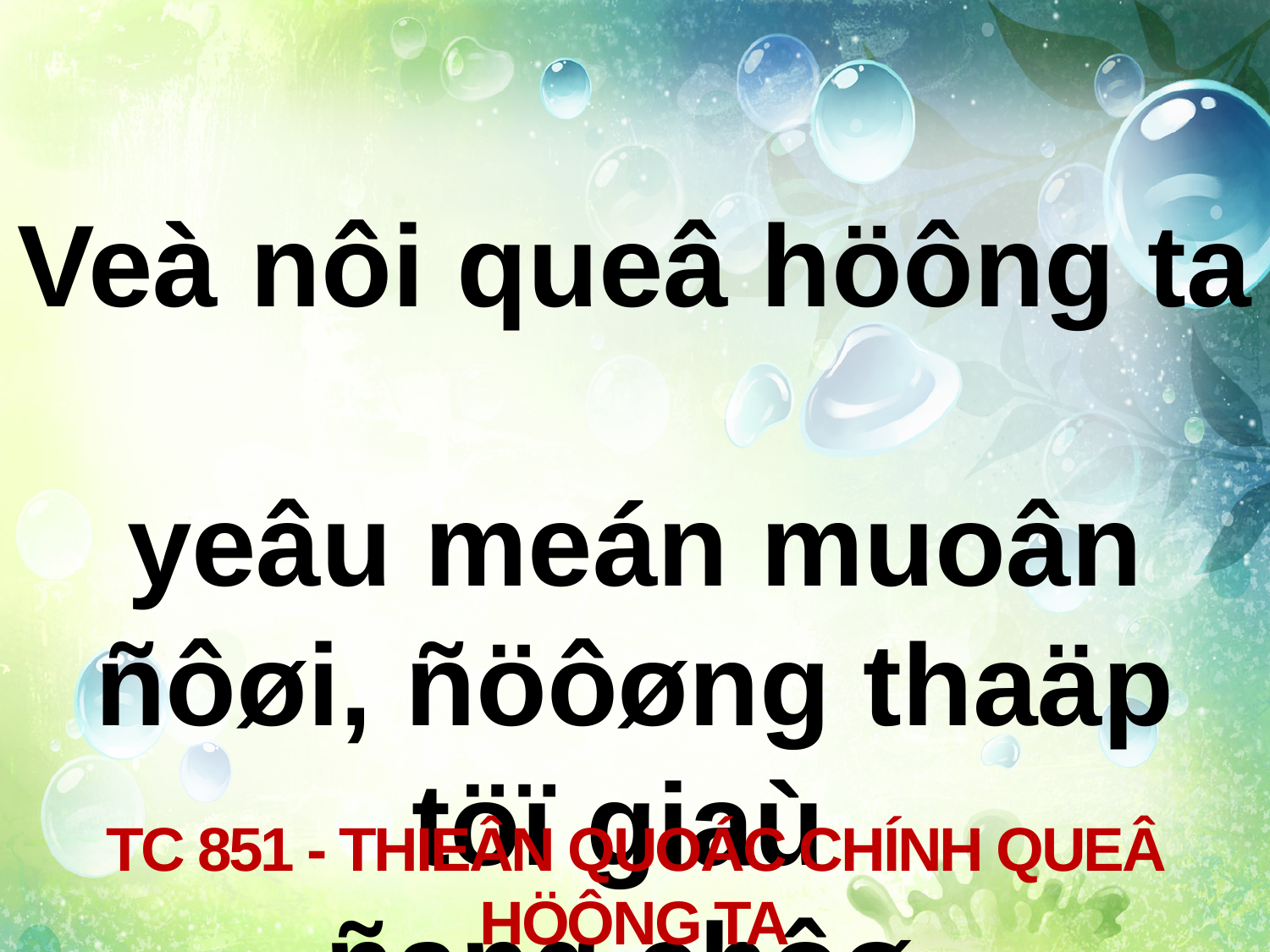

Veà nôi queâ höông ta
yeâu meán muoân ñôøi, ñöôøng thaäp töï giaù
ñang chôø.
TC 851 - THIEÂN QUOÁC CHÍNH QUEÂ HÖÔNG TA